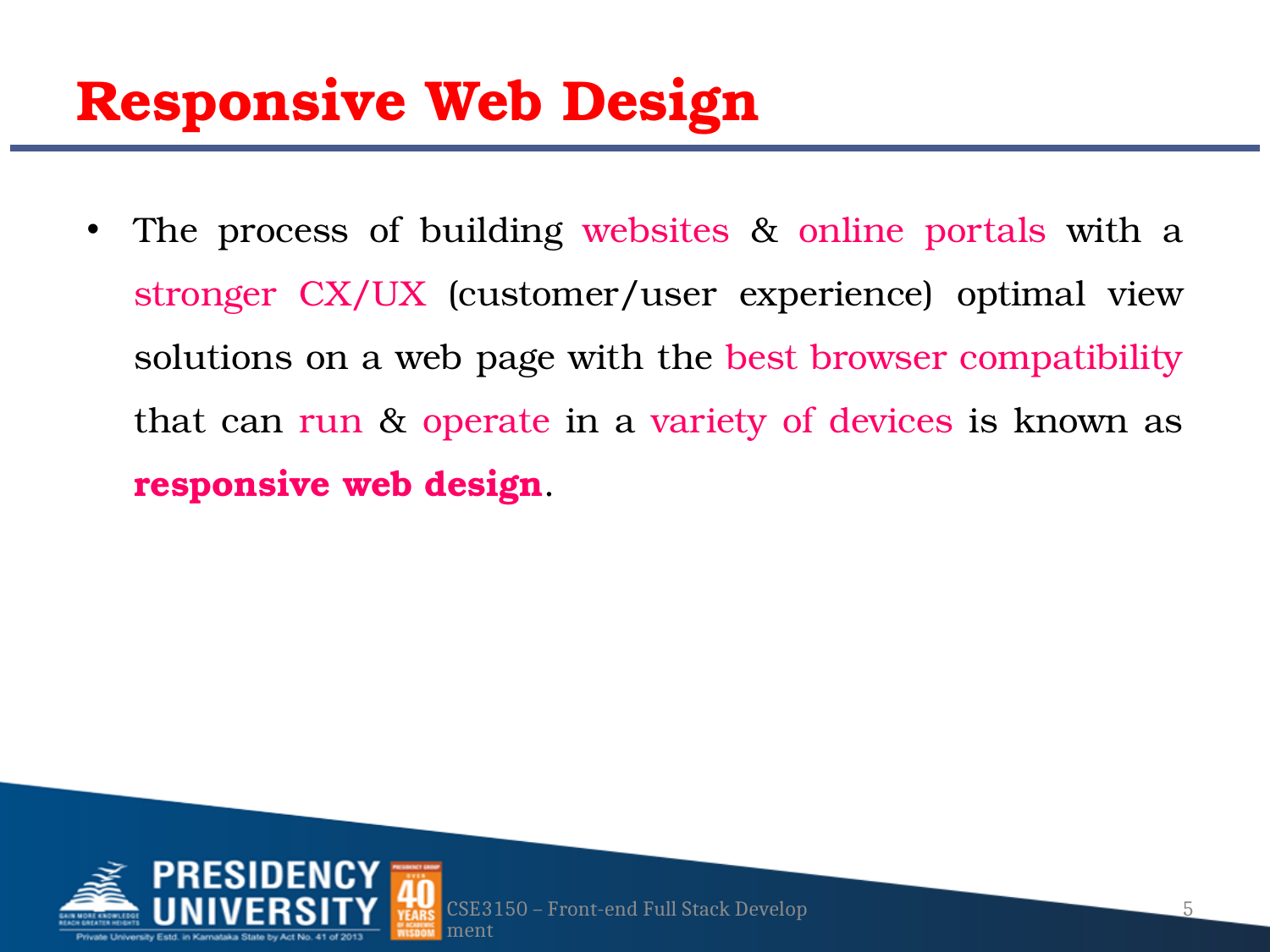

# Responsive Web Design
The process of building websites & online portals with a stronger CX/UX (customer/user experience) optimal view solutions on a web page with the best browser compatibility that can run & operate in a variety of devices is known as responsive web design.
CSE3150 – Front-end Full Stack Development
5